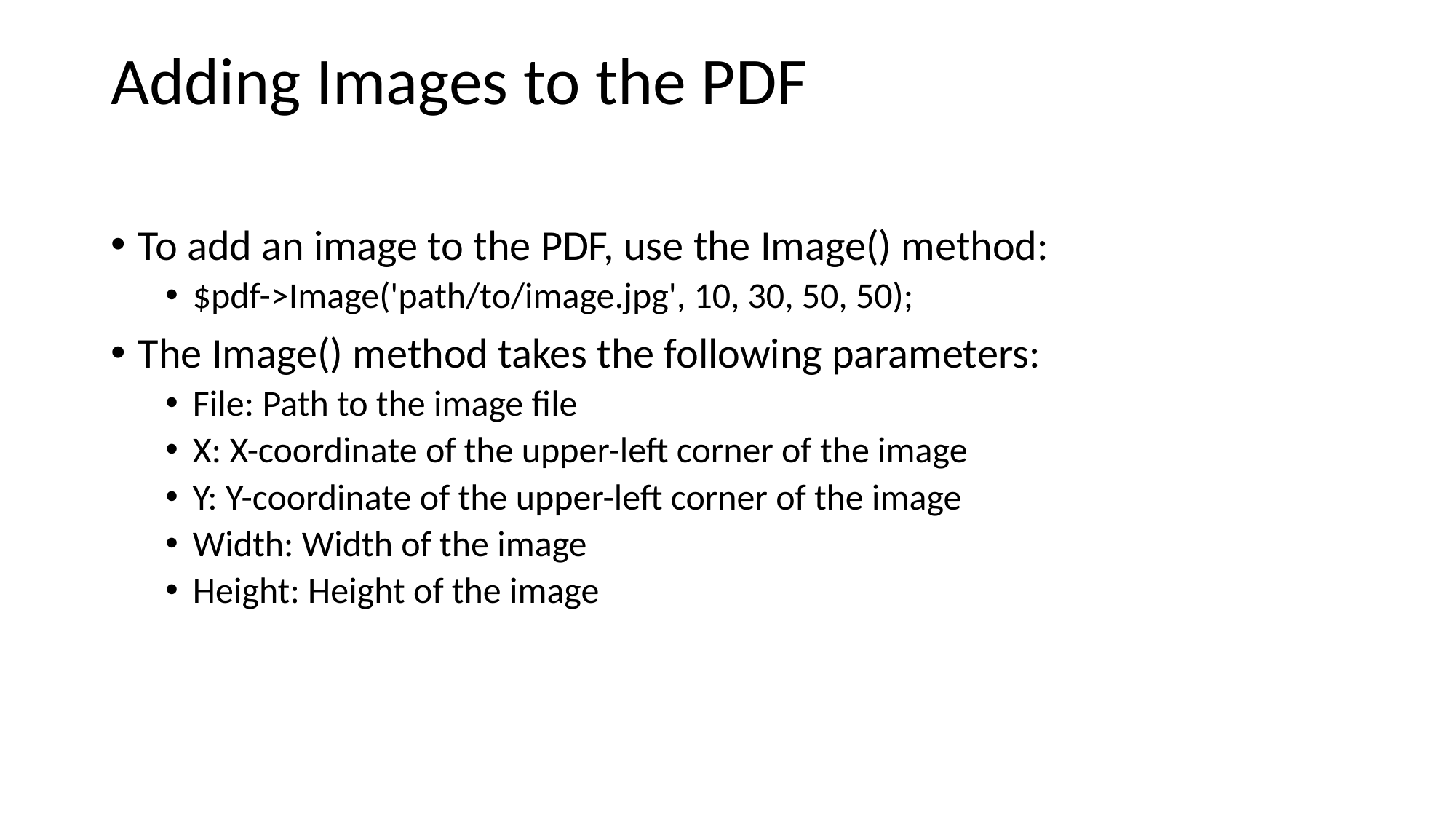

# Adding Images to the PDF
To add an image to the PDF, use the Image() method:
$pdf->Image('path/to/image.jpg', 10, 30, 50, 50);
The Image() method takes the following parameters:
File: Path to the image file
X: X-coordinate of the upper-left corner of the image
Y: Y-coordinate of the upper-left corner of the image
Width: Width of the image
Height: Height of the image